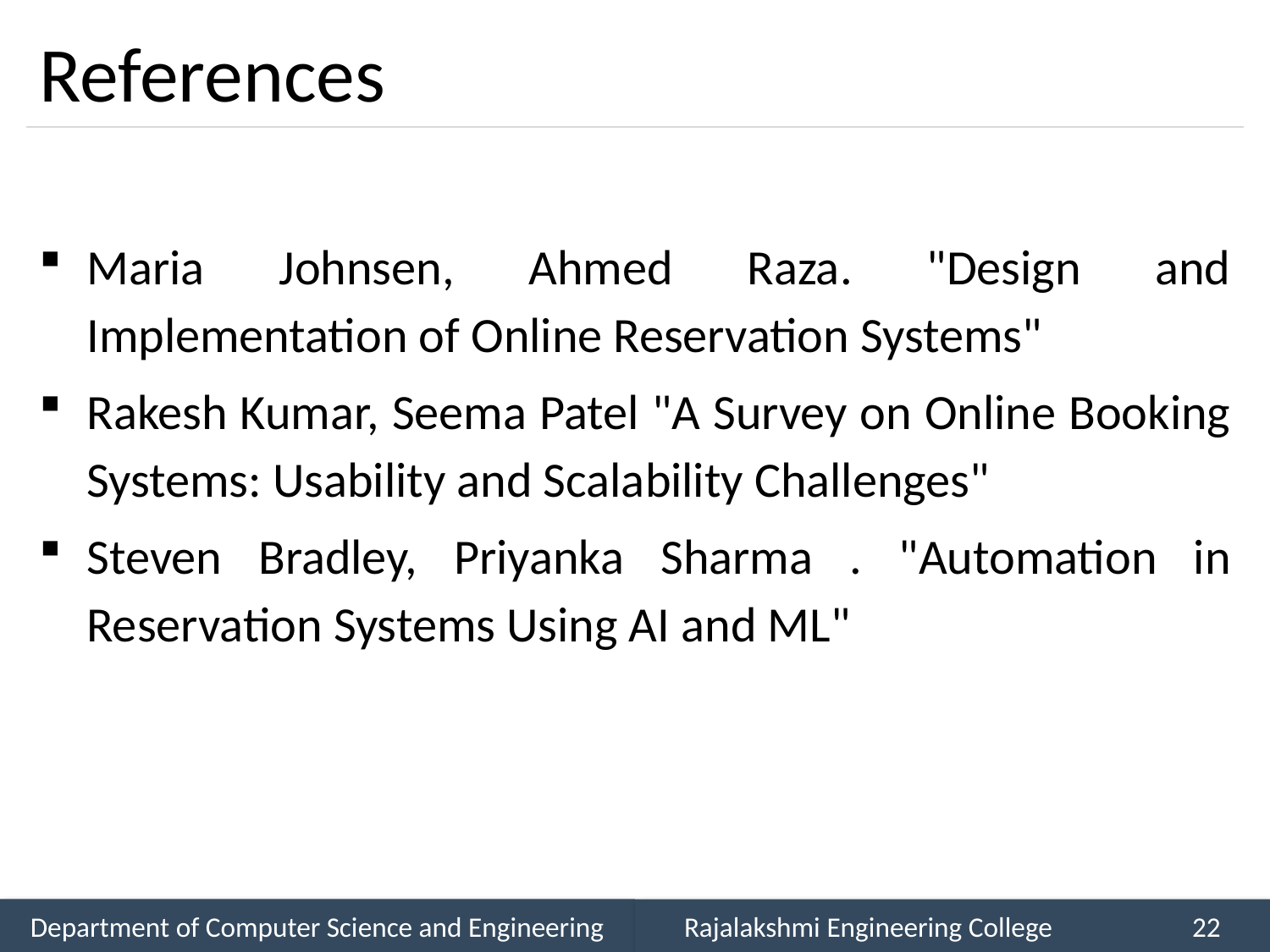

# References
Maria Johnsen, Ahmed Raza. "Design and Implementation of Online Reservation Systems"
Rakesh Kumar, Seema Patel "A Survey on Online Booking Systems: Usability and Scalability Challenges"
Steven Bradley, Priyanka Sharma . "Automation in Reservation Systems Using AI and ML"